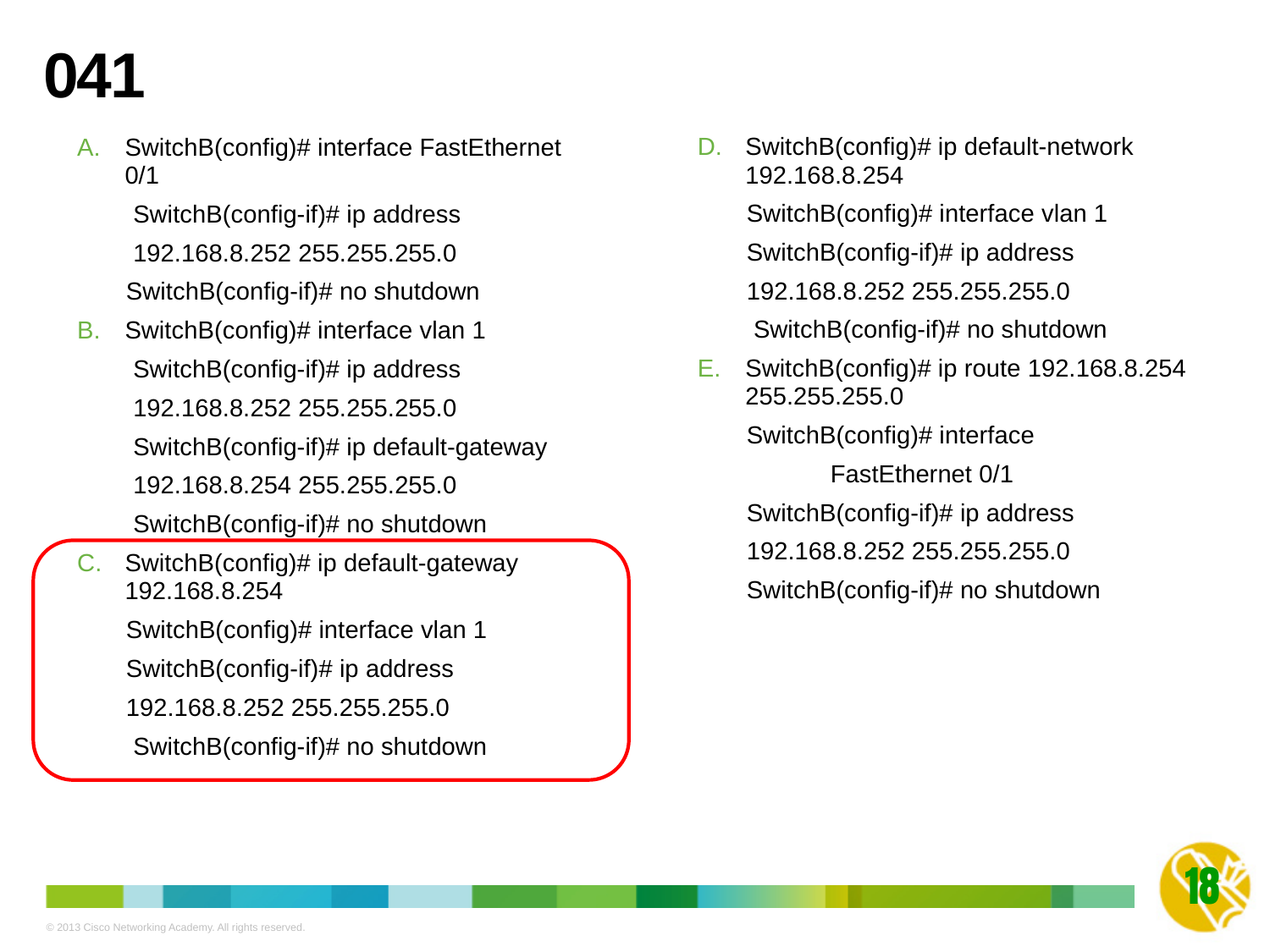

# 041
SwitchB(config)# interface FastEthernet 0/1
        SwitchB(config-if)# ip address
        192.168.8.252 255.255.255.0
       SwitchB(config-if)# no shutdown
SwitchB(config)# interface vlan 1
        SwitchB(config-if)# ip address
        192.168.8.252 255.255.255.0
        SwitchB(config-if)# ip default-gateway
        192.168.8.254 255.255.255.0
        SwitchB(config-if)# no shutdown
SwitchB(config)# ip default-gateway 192.168.8.254
       SwitchB(config)# interface vlan 1
       SwitchB(config-if)# ip address
       192.168.8.252 255.255.255.0
        SwitchB(config-if)# no shutdown
SwitchB(config)# ip default-network 192.168.8.254
       SwitchB(config)# interface vlan 1
       SwitchB(config-if)# ip address
       192.168.8.252 255.255.255.0
        SwitchB(config-if)# no shutdown
SwitchB(config)# ip route 192.168.8.254 255.255.255.0
       SwitchB(config)# interface
                   FastEthernet 0/1
       SwitchB(config-if)# ip address
       192.168.8.252 255.255.255.0
       SwitchB(config-if)# no shutdown